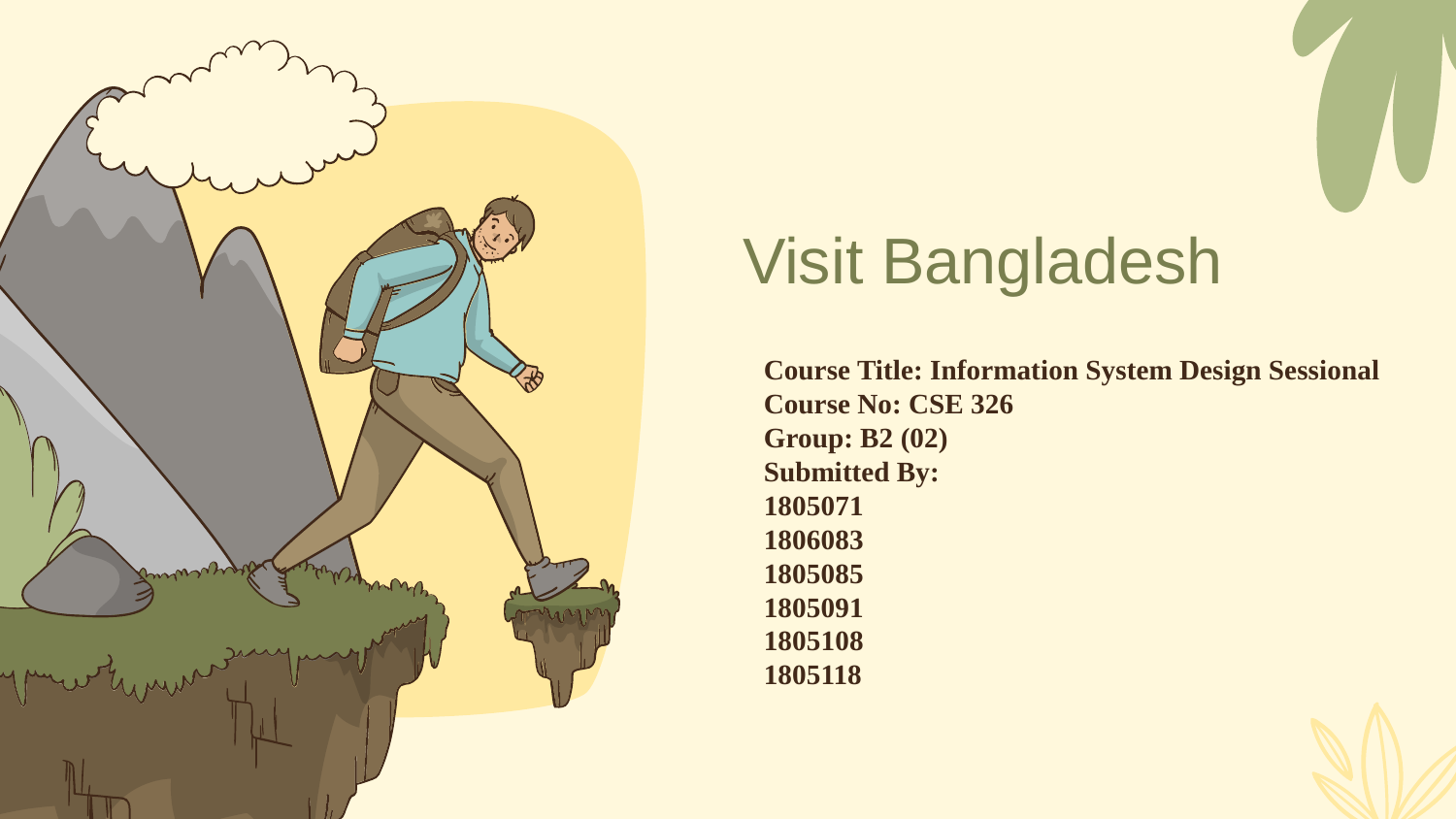

# Visit Bangladesh

Course Title: Information System Design Sessional
Course No: CSE 326
Group: B2 (02)
Submitted By:
1805071
1806083
1805085
1805091
1805108
1805118